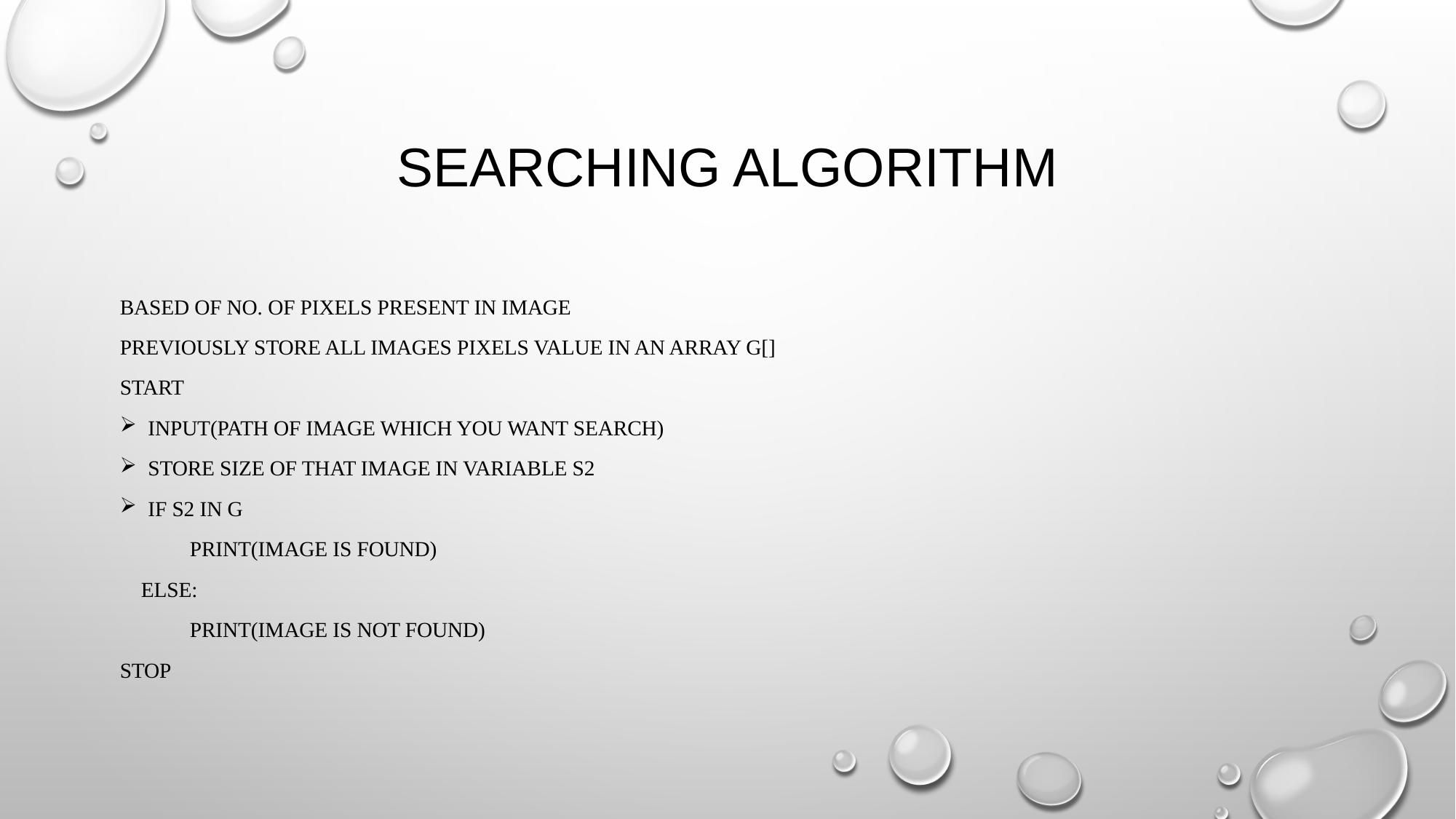

# Searching algorithm
Based of no. of pixels present in image
Previously store all images pixels value in an array g[]
START
Input(path of image which you want search)
Store size of that image in variable s2
If s2 in g
	print(image is found)
    else:
	print(image is not found)
STOP